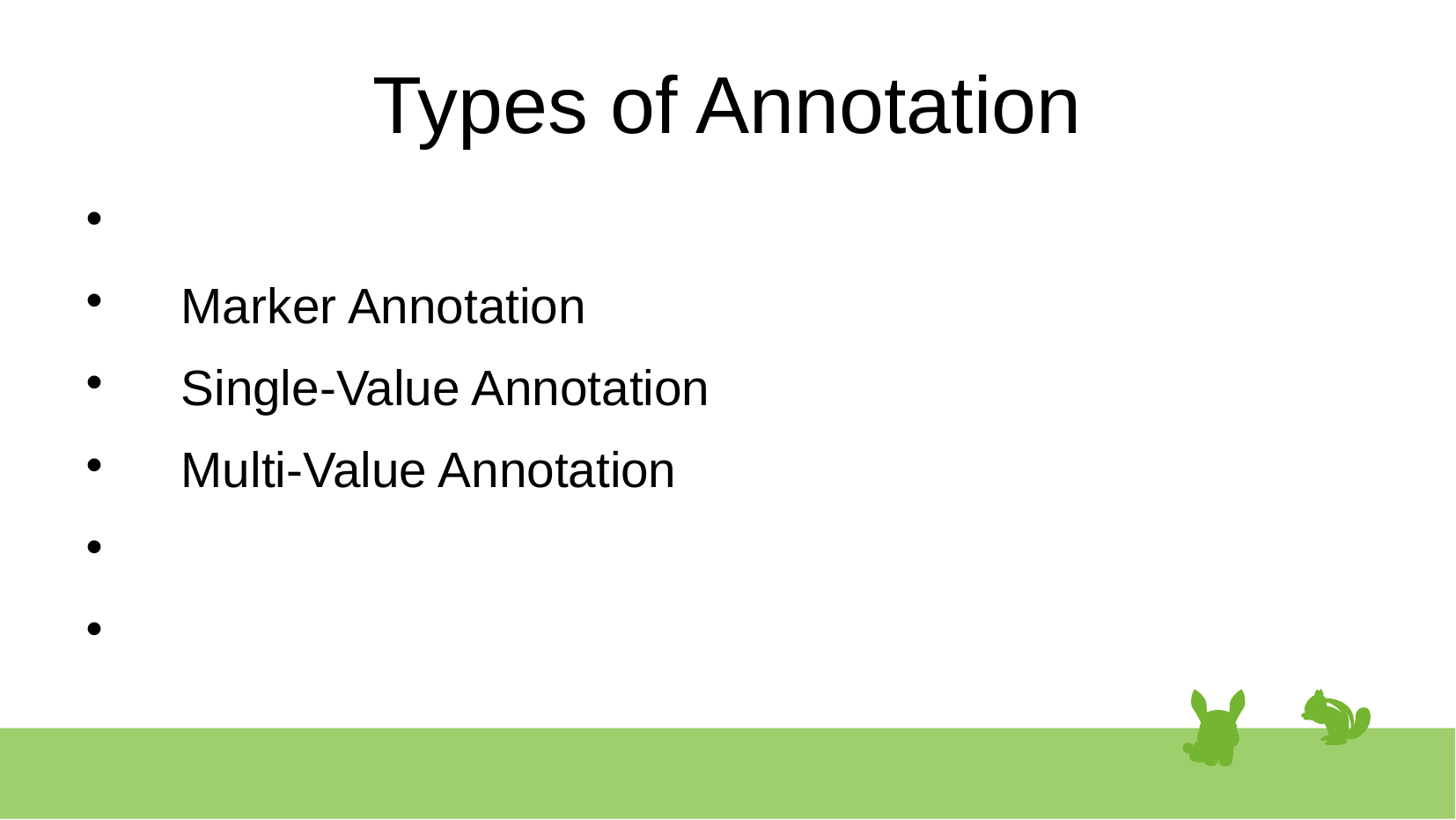

# Types of Annotation

    Marker Annotation
    Single-Value Annotation
    Multi-Value Annotation